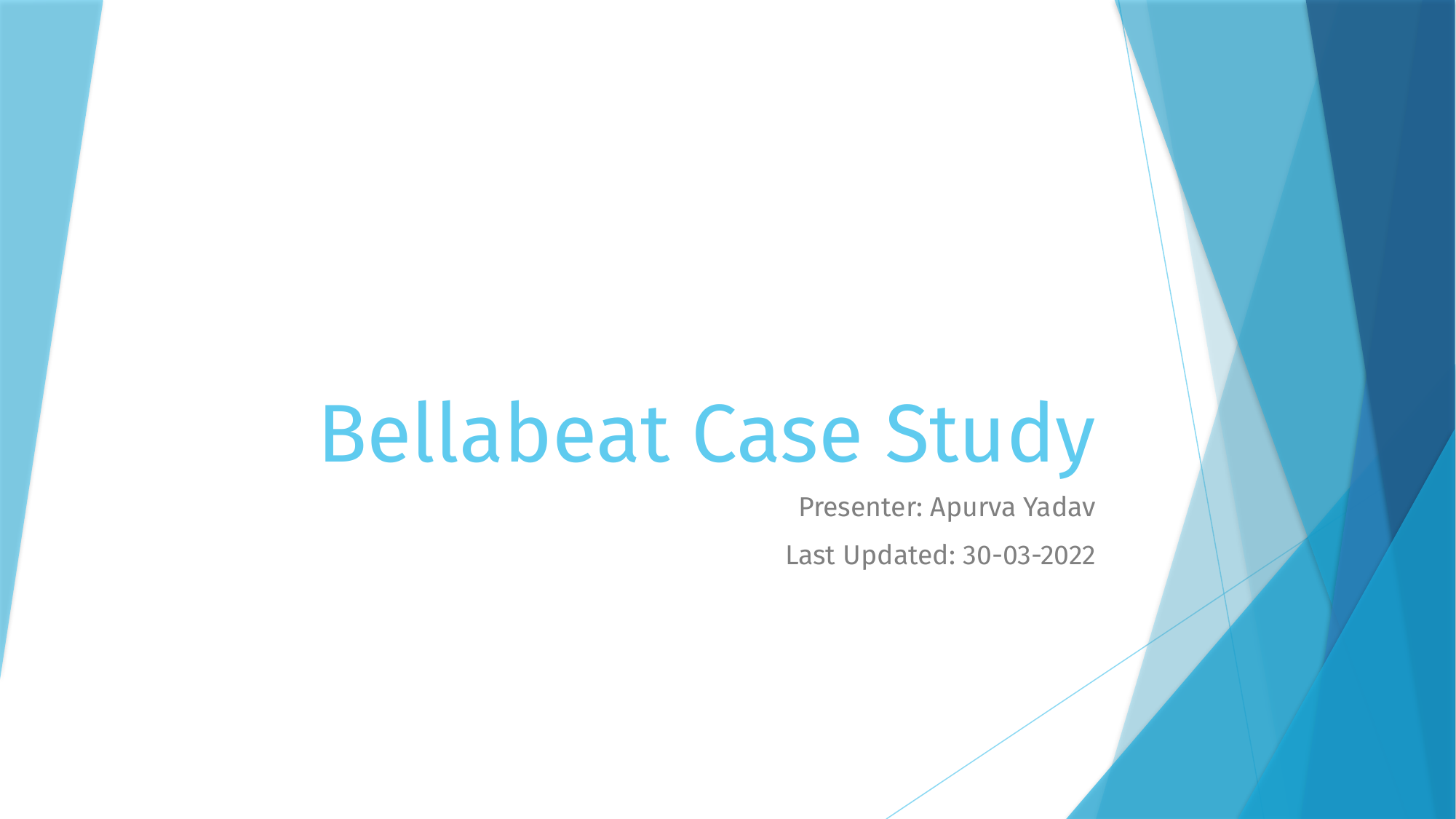

# Bellabeat Case Study
Presenter: Apurva Yadav
Last Updated: 30-03-2022